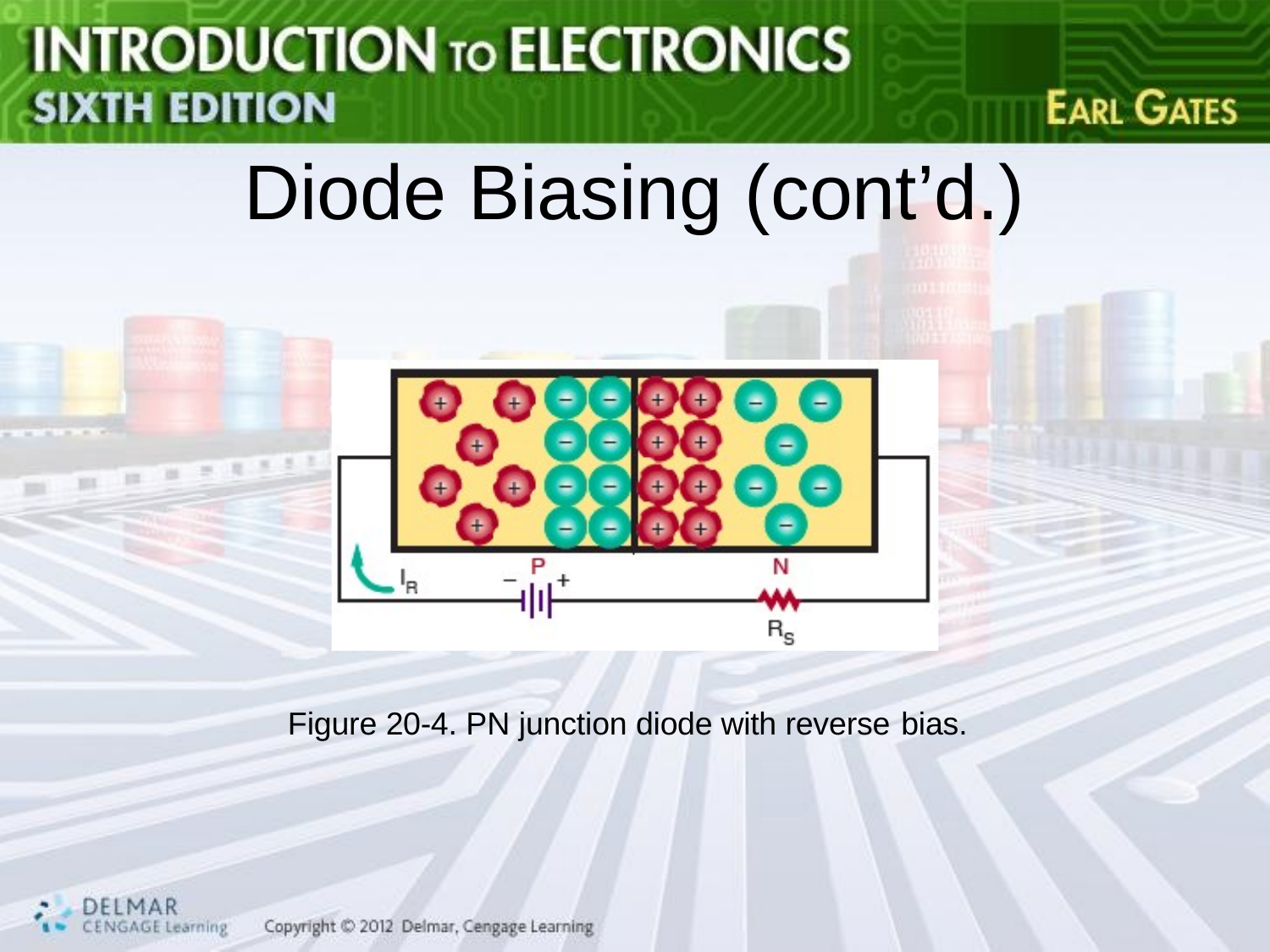

# Diode Biasing (cont’d.)

Figure 20-4. PN junction diode with reverse bias.